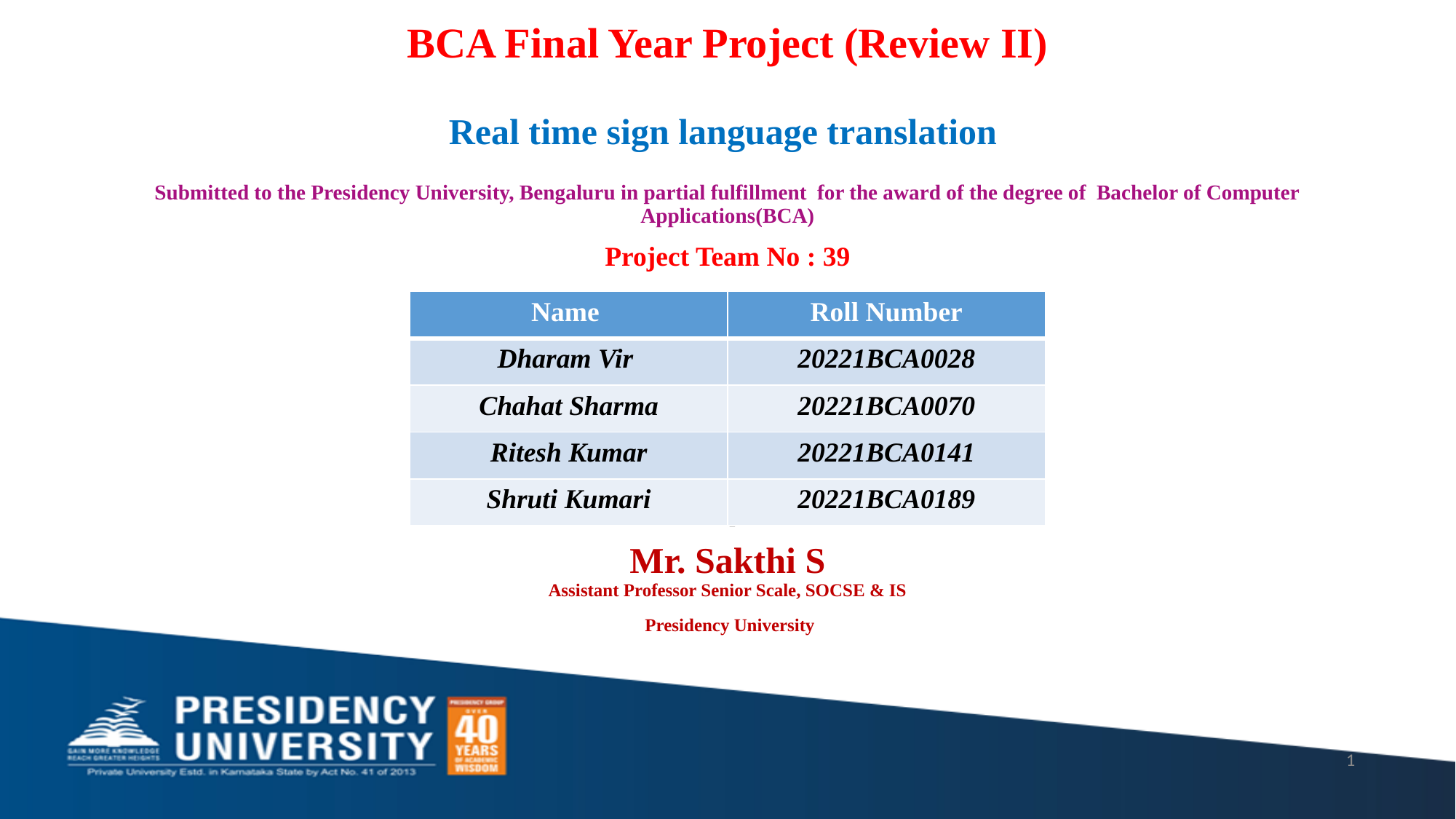

# BCA Final Year Project (Review II) Real time sign language translation
Submitted to the Presidency University, Bengaluru in partial fulfillment  for the award of the degree of  Bachelor of Computer Applications(BCA)
Project Team No : 39

Under the supervision of
Mr. Sakthi S
Assistant Professor Senior Scale, SOCSE & IS
 Presidency University
| Name | Roll Number |
| --- | --- |
| Dharam Vir | 20221BCA0028 |
| Chahat Sharma | 20221BCA0070 |
| Ritesh Kumar | 20221BCA0141 |
| Shruti Kumari | 20221BCA0189 |
1